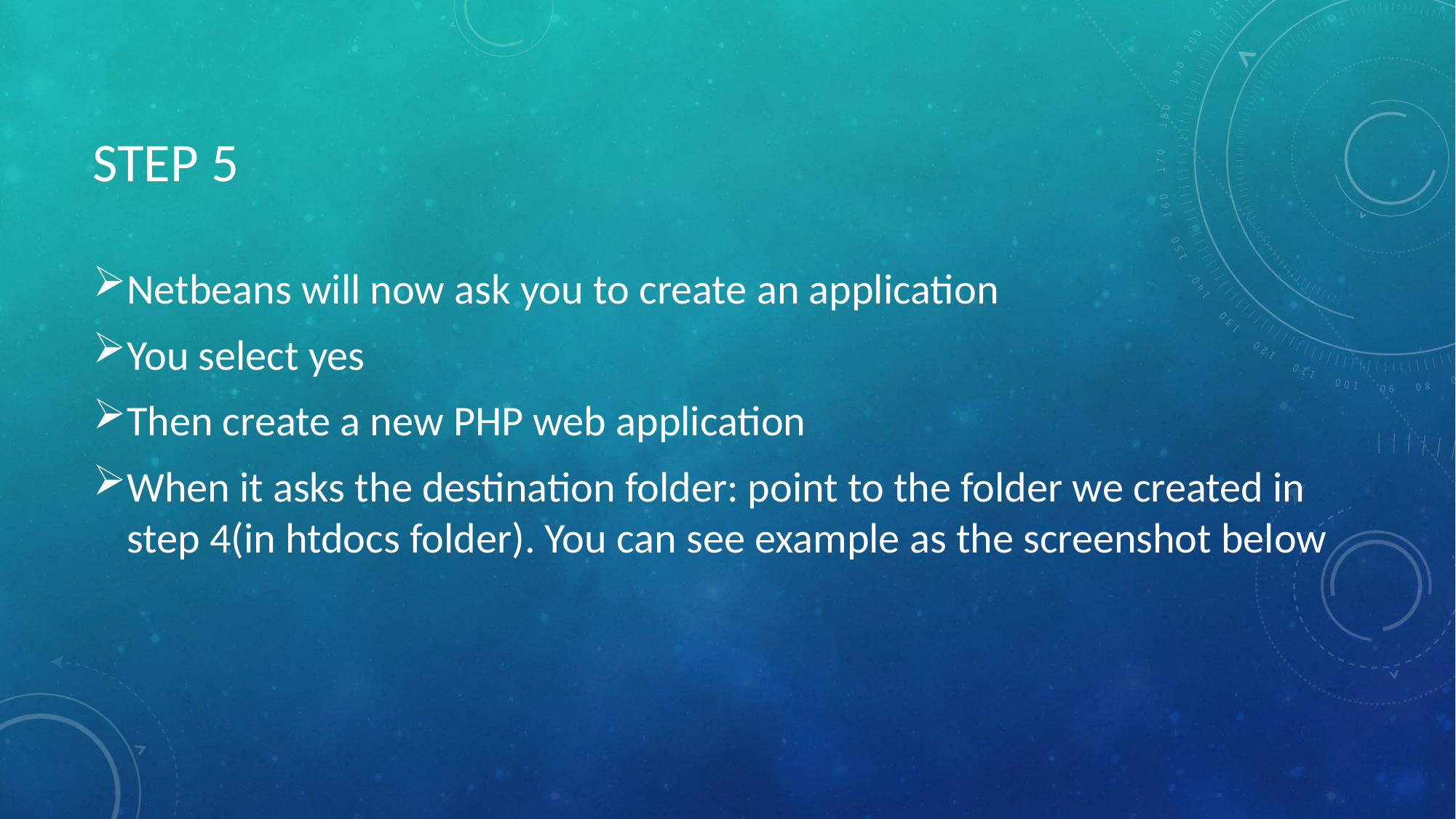

# Step 5
Netbeans will now ask you to create an application
You select yes
Then create a new PHP web application
When it asks the destination folder: point to the folder we created in step 4(in htdocs folder). You can see example as the screenshot below